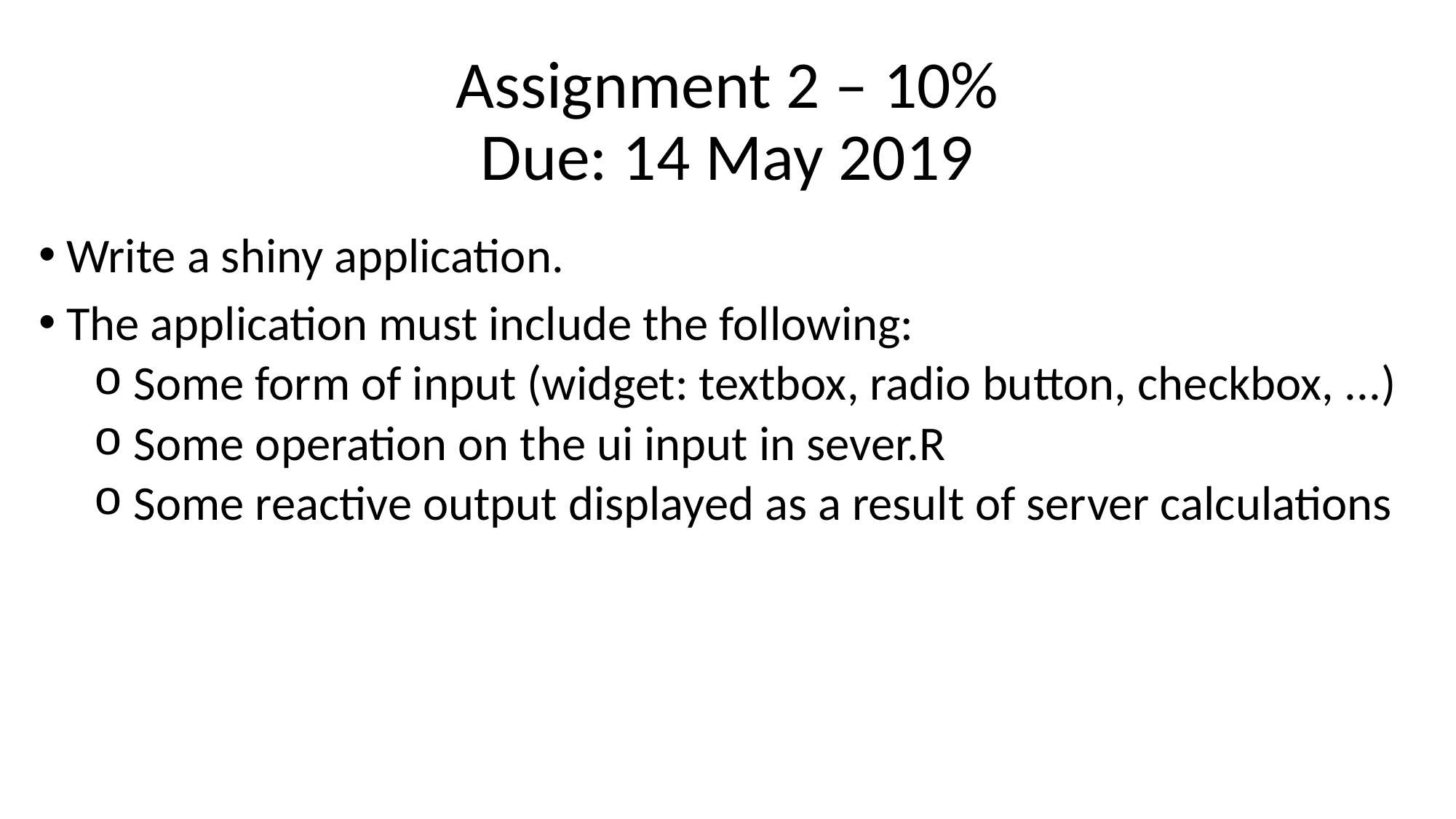

# Assignment 2 – 10% Due: 14 May 2019
Write a shiny application.
The application must include the following:
 Some form of input (widget: textbox, radio button, checkbox, ...)
 Some operation on the ui input in sever.R
 Some reactive output displayed as a result of server calculations